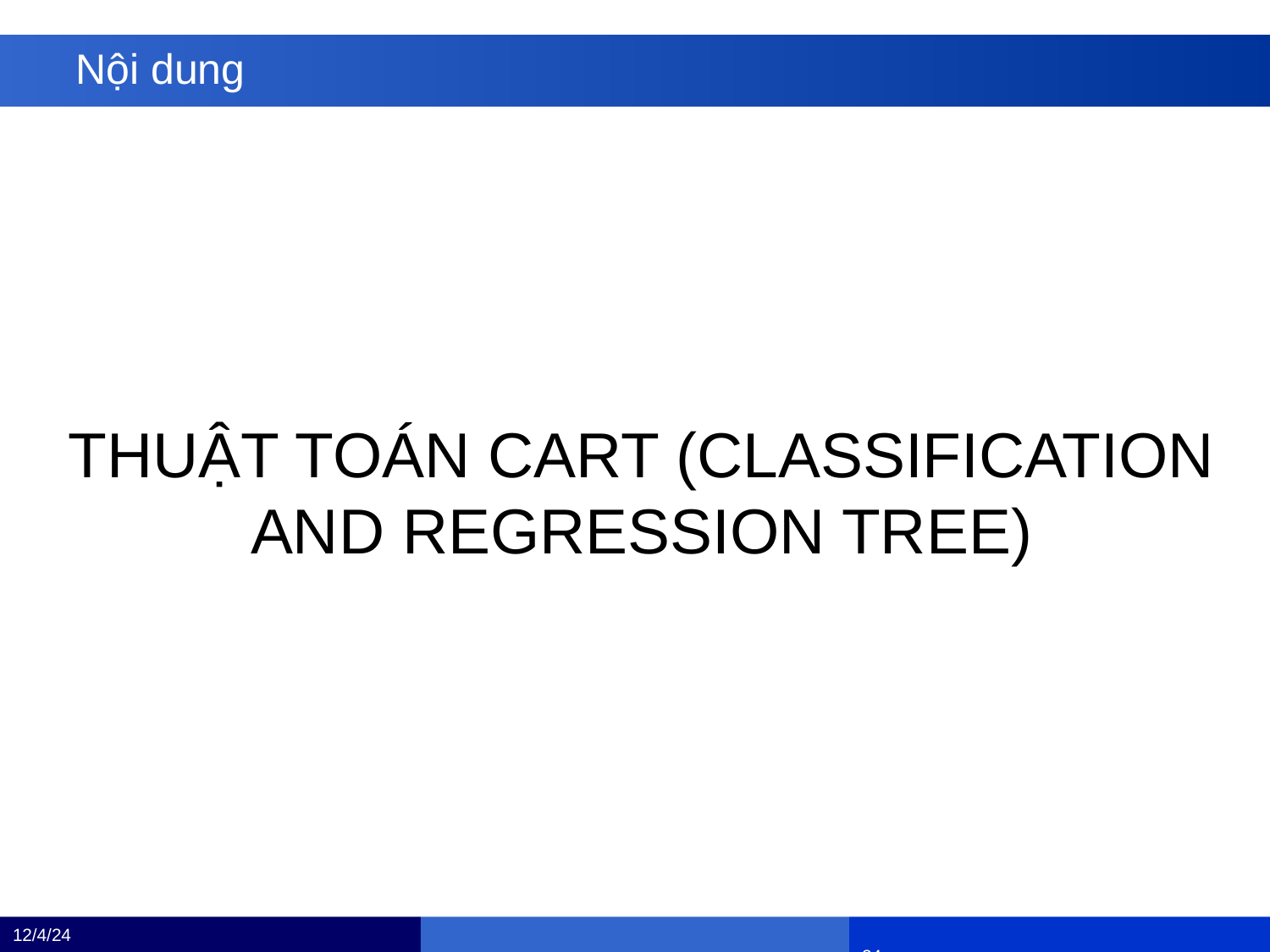

# Nội dung
THUẬT TOÁN CART (CLASSIFICATION AND REGRESSION TREE)
12/4/24

						24